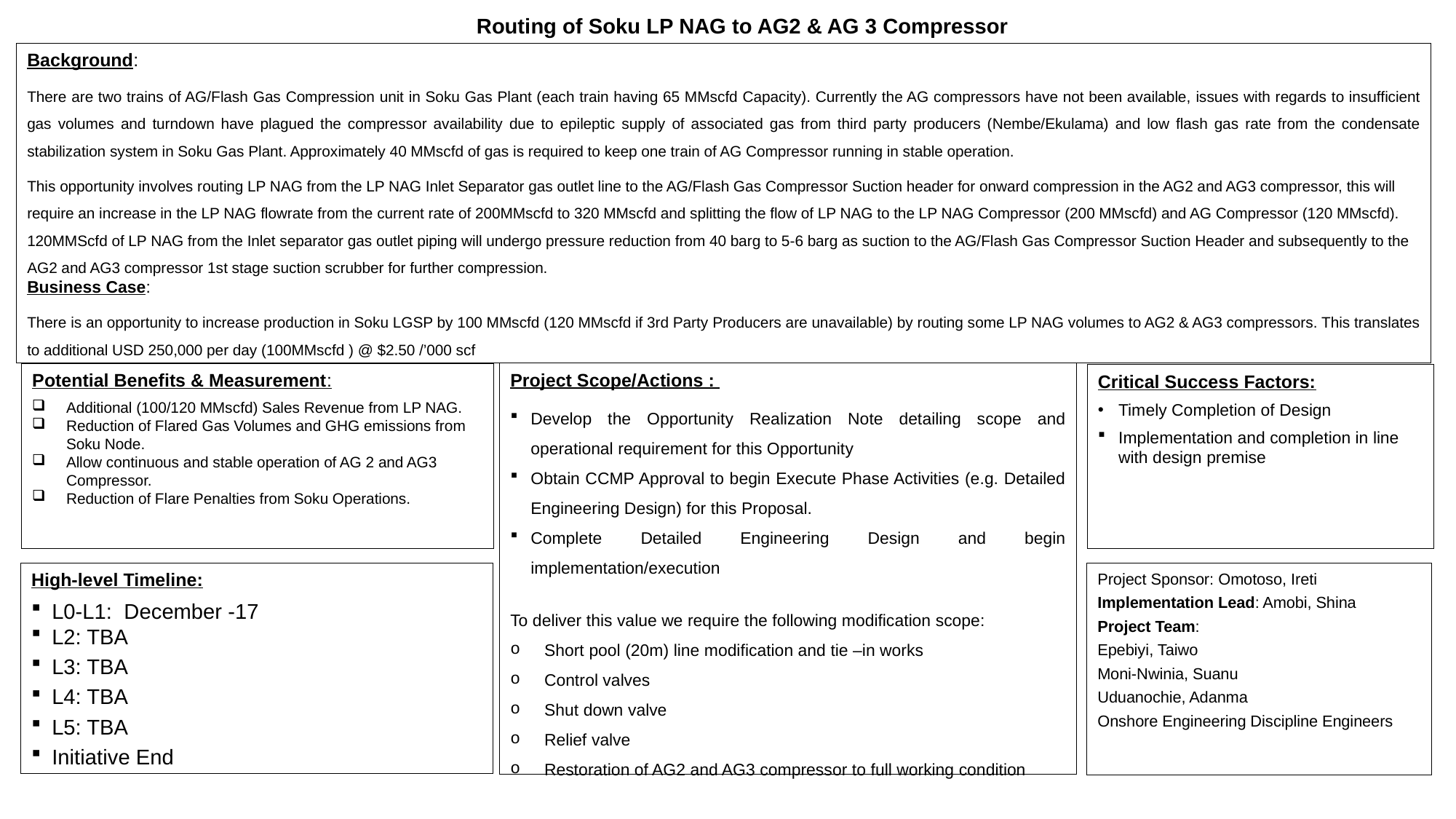

# Routing of Soku LP NAG to AG2 & AG 3 Compressor
Background:
There are two trains of AG/Flash Gas Compression unit in Soku Gas Plant (each train having 65 MMscfd Capacity). Currently the AG compressors have not been available, issues with regards to insufficient gas volumes and turndown have plagued the compressor availability due to epileptic supply of associated gas from third party producers (Nembe/Ekulama) and low flash gas rate from the condensate stabilization system in Soku Gas Plant. Approximately 40 MMscfd of gas is required to keep one train of AG Compressor running in stable operation.
This opportunity involves routing LP NAG from the LP NAG Inlet Separator gas outlet line to the AG/Flash Gas Compressor Suction header for onward compression in the AG2 and AG3 compressor, this will require an increase in the LP NAG flowrate from the current rate of 200MMscfd to 320 MMscfd and splitting the flow of LP NAG to the LP NAG Compressor (200 MMscfd) and AG Compressor (120 MMscfd). 120MMScfd of LP NAG from the Inlet separator gas outlet piping will undergo pressure reduction from 40 barg to 5-6 barg as suction to the AG/Flash Gas Compressor Suction Header and subsequently to the AG2 and AG3 compressor 1st stage suction scrubber for further compression.
Business Case:
There is an opportunity to increase production in Soku LGSP by 100 MMscfd (120 MMscfd if 3rd Party Producers are unavailable) by routing some LP NAG volumes to AG2 & AG3 compressors. This translates to additional USD 250,000 per day (100MMscfd ) @ $2.50 /’000 scf

Project Scope/Actions :
Develop the Opportunity Realization Note detailing scope and operational requirement for this Opportunity
Obtain CCMP Approval to begin Execute Phase Activities (e.g. Detailed Engineering Design) for this Proposal.
Complete Detailed Engineering Design and begin implementation/execution

To deliver this value we require the following modification scope:
Short pool (20m) line modification and tie –in works
Control valves
Shut down valve
Relief valve
Restoration of AG2 and AG3 compressor to full working condition

Potential Benefits & Measurement:
Additional (100/120 MMscfd) Sales Revenue from LP NAG.
Reduction of Flared Gas Volumes and GHG emissions from Soku Node.
Allow continuous and stable operation of AG 2 and AG3 Compressor.
Reduction of Flare Penalties from Soku Operations.

Critical Success Factors:
Timely Completion of Design
Implementation and completion in line with design premise
High-level Timeline:
L0-L1:  December -17
L2: TBA
L3: TBA
L4: TBA
L5: TBA
Initiative End

Project Sponsor: Omotoso, Ireti
Implementation Lead: Amobi, Shina
Project Team:
Epebiyi, Taiwo
Moni-Nwinia, Suanu
Uduanochie, Adanma
Onshore Engineering Discipline Engineers